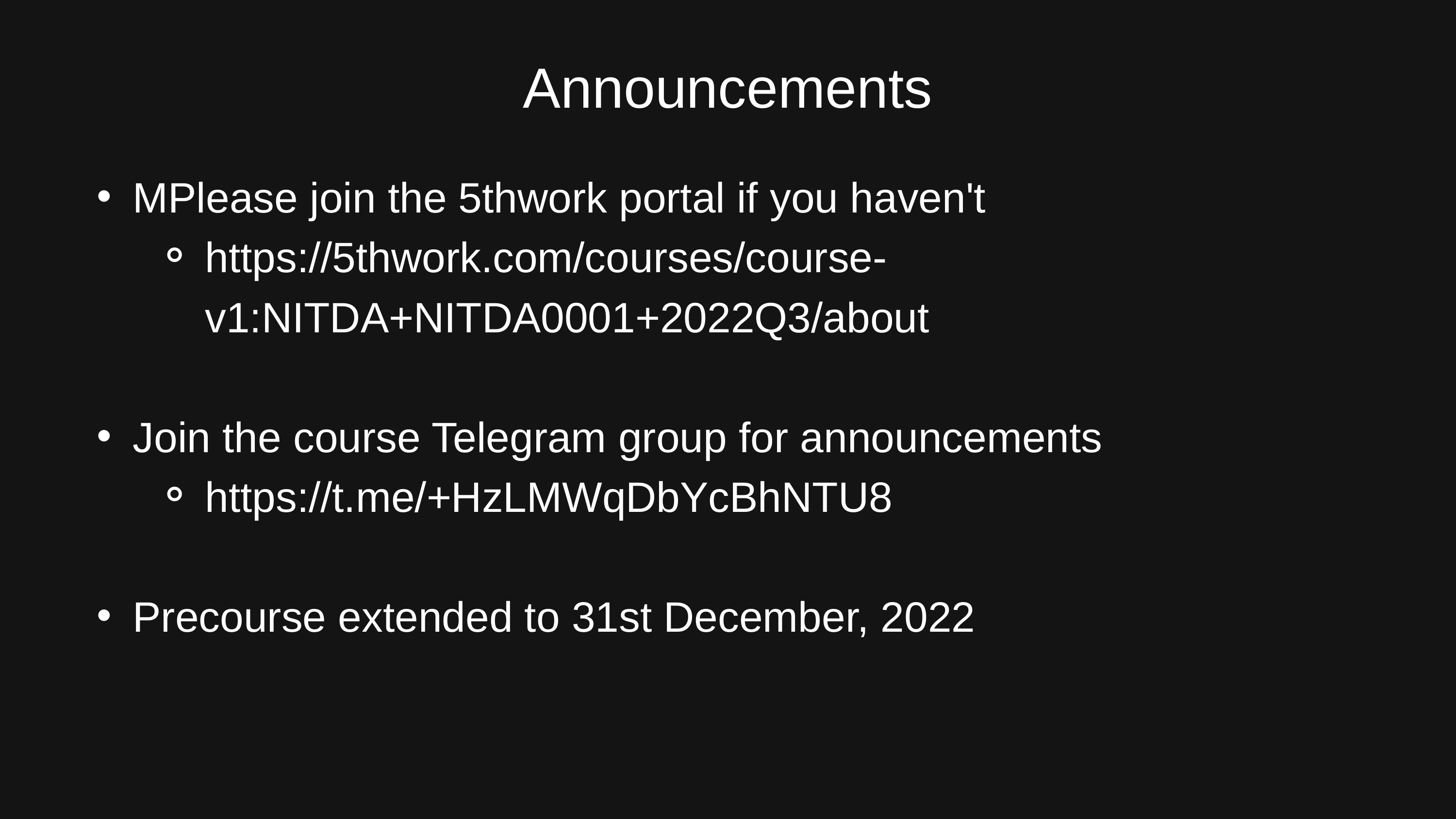

Announcements
MPlease join the 5thwork portal if you haven't
https://5thwork.com/courses/course-v1:NITDA+NITDA0001+2022Q3/about

Join the course Telegram group for announcements
https://t.me/+HzLMWqDbYcBhNTU8

Precourse extended to 31st December, 2022